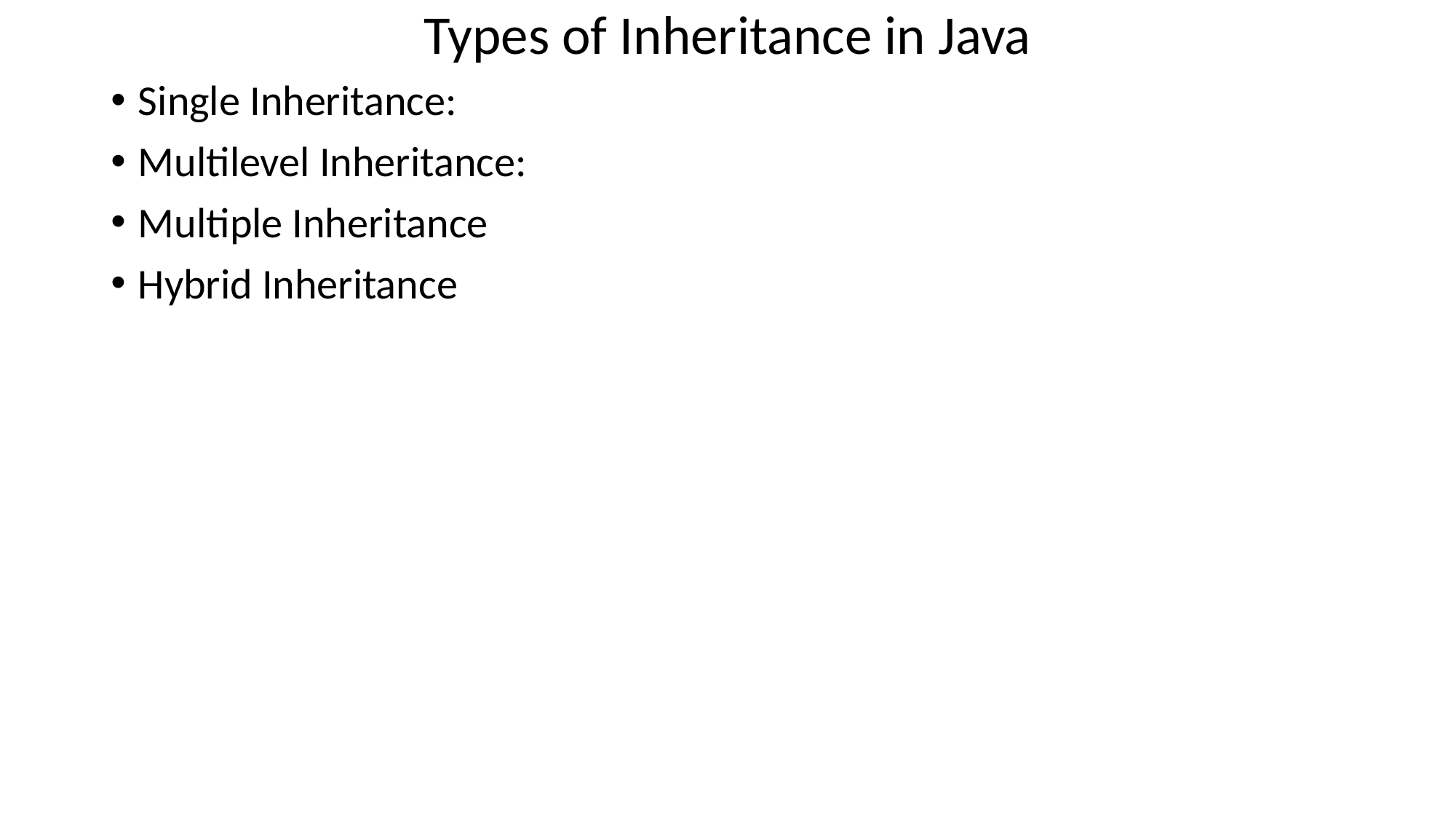

# Types of Inheritance in Java
Single Inheritance:
Multilevel Inheritance:
Multiple Inheritance
Hybrid Inheritance